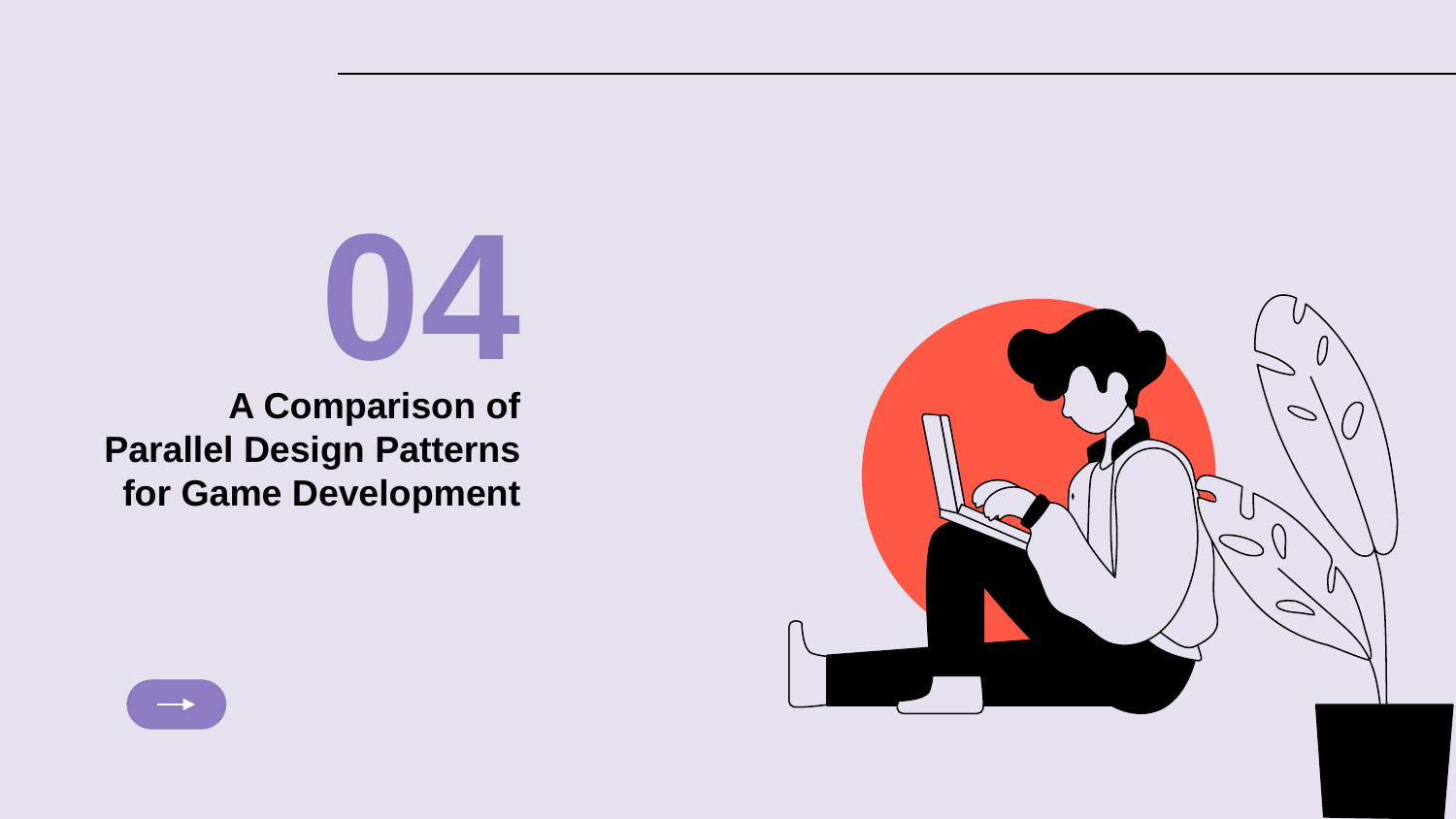

04

# A Comparison of Parallel Design Patterns for Game Development